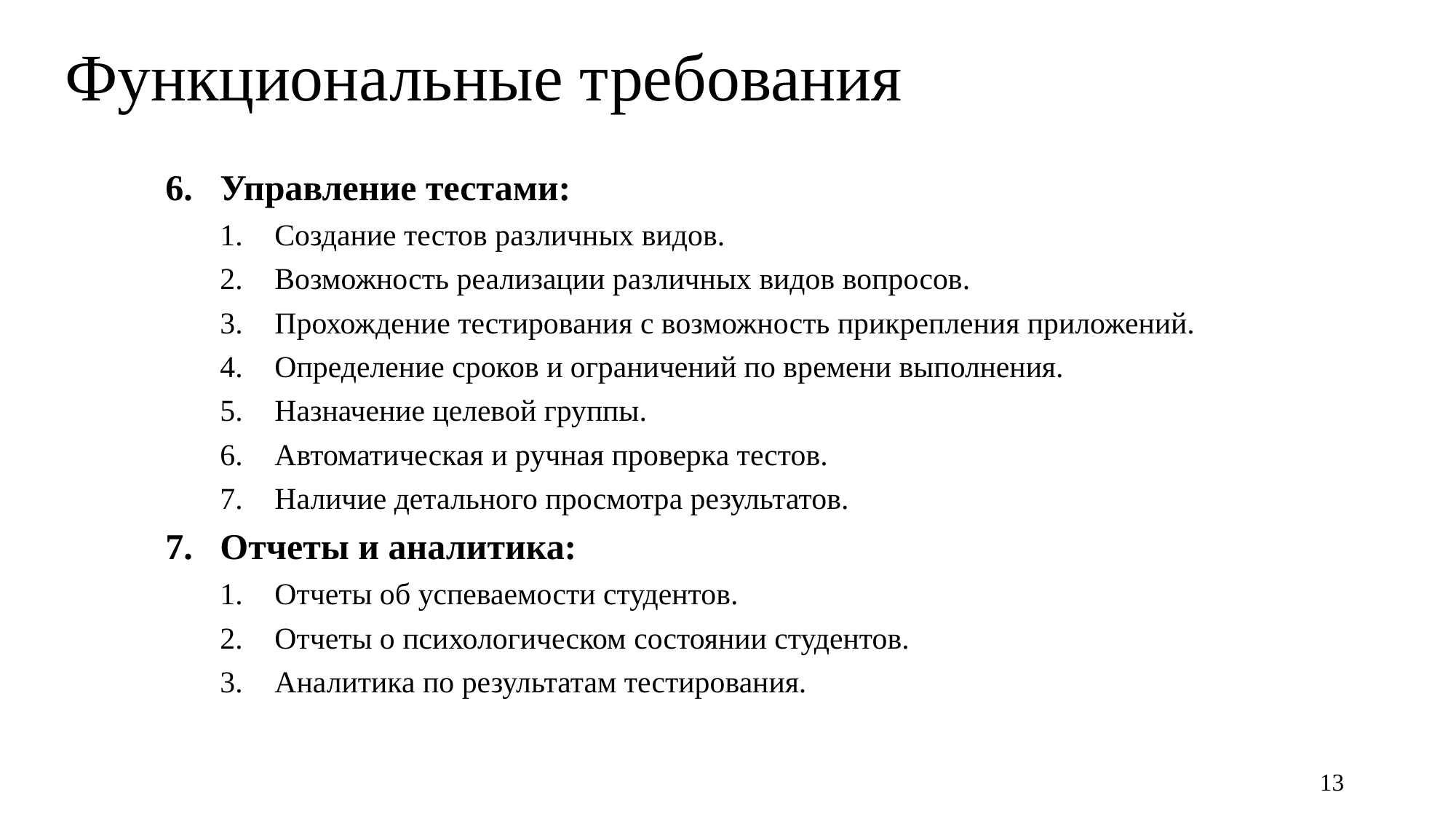

# Функциональные требования
Управление тестами:
Создание тестов различных видов.
Возможность реализации различных видов вопросов.
Прохождение тестирования с возможность прикрепления приложений.
Определение сроков и ограничений по времени выполнения.
Назначение целевой группы.
Автоматическая и ручная проверка тестов.
Наличие детального просмотра результатов.
Отчеты и аналитика:
Отчеты об успеваемости студентов.
Отчеты о психологическом состоянии студентов.
Аналитика по результатам тестирования.
13